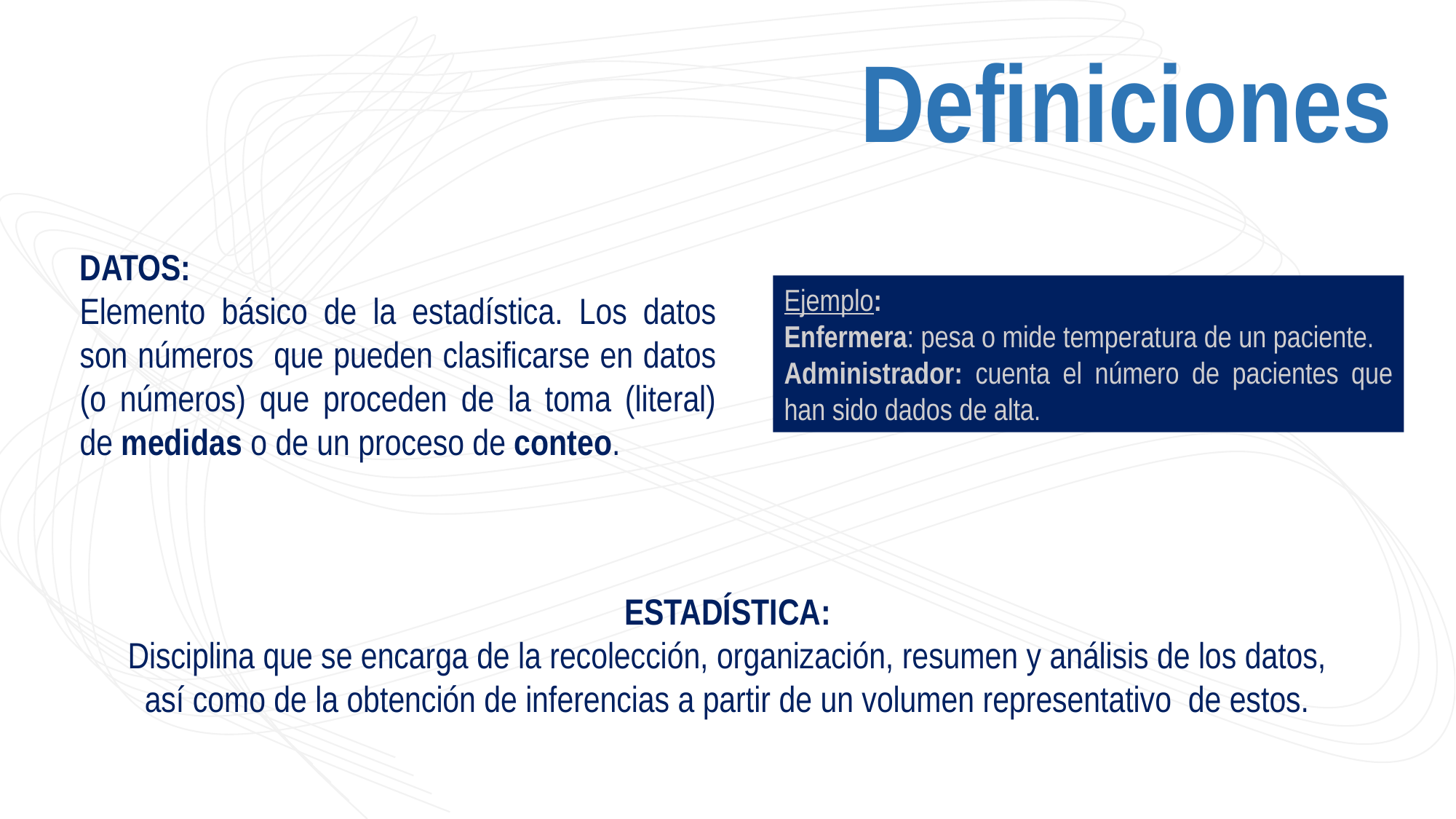

Definiciones

DATOS:
Elemento básico de la estadística. Los datos son números  que pueden clasificarse en datos (o números) que proceden de la toma (literal) de medidas o de un proceso de conteo.
Ejemplo:
Enfermera: pesa o mide temperatura de un paciente.
Administrador: cuenta el número de pacientes que han sido dados de alta.
ESTADÍSTICA:
Disciplina que se encarga de la recolección, organización, resumen y análisis de los datos, así como de la obtención de inferencias a partir de un volumen representativo  de estos.